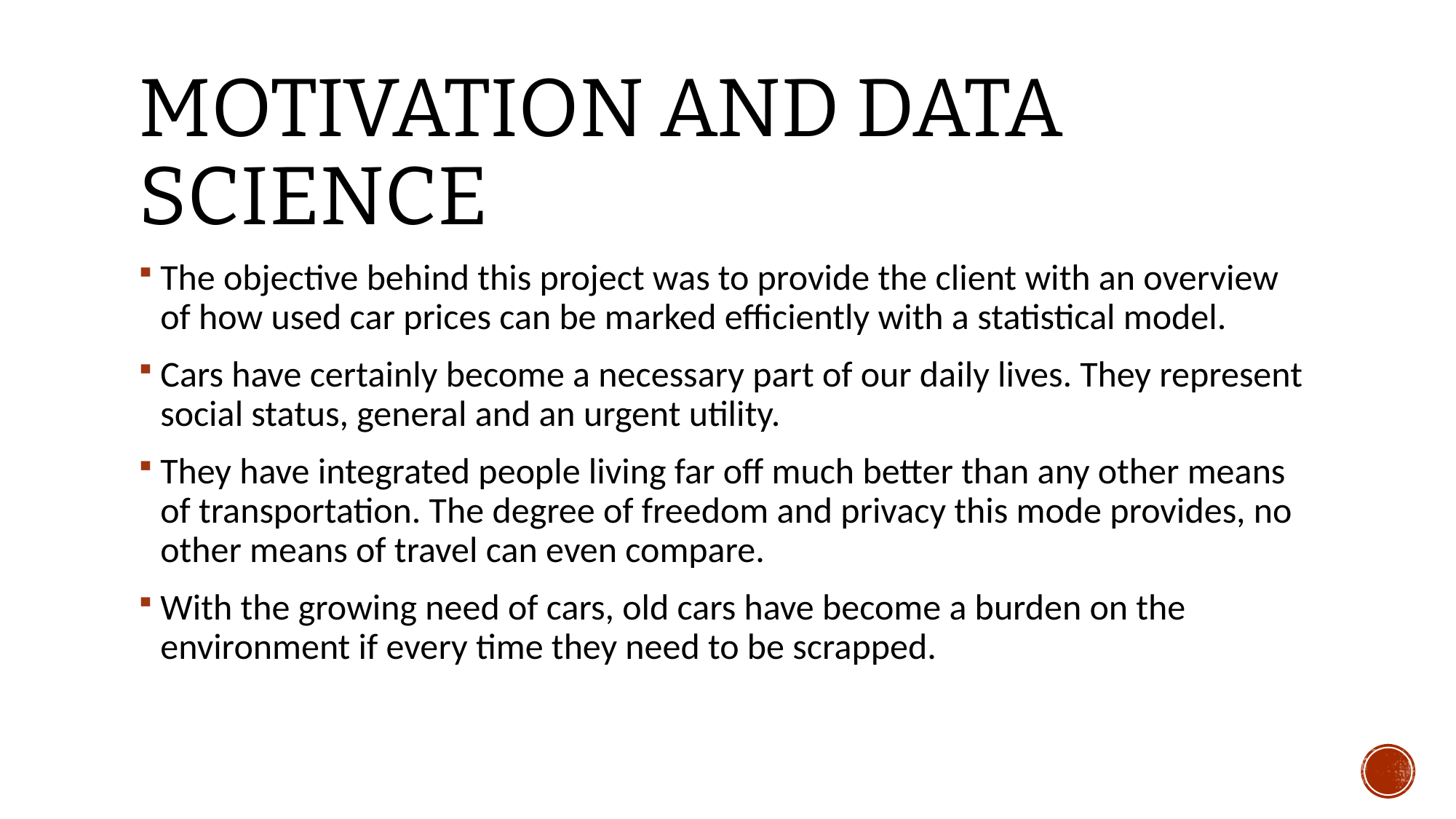

# Motivation and Data Science
The objective behind this project was to provide the client with an overview of how used car prices can be marked efficiently with a statistical model.
Cars have certainly become a necessary part of our daily lives. They represent social status, general and an urgent utility.
They have integrated people living far off much better than any other means of transportation. The degree of freedom and privacy this mode provides, no other means of travel can even compare.
With the growing need of cars, old cars have become a burden on the environment if every time they need to be scrapped.